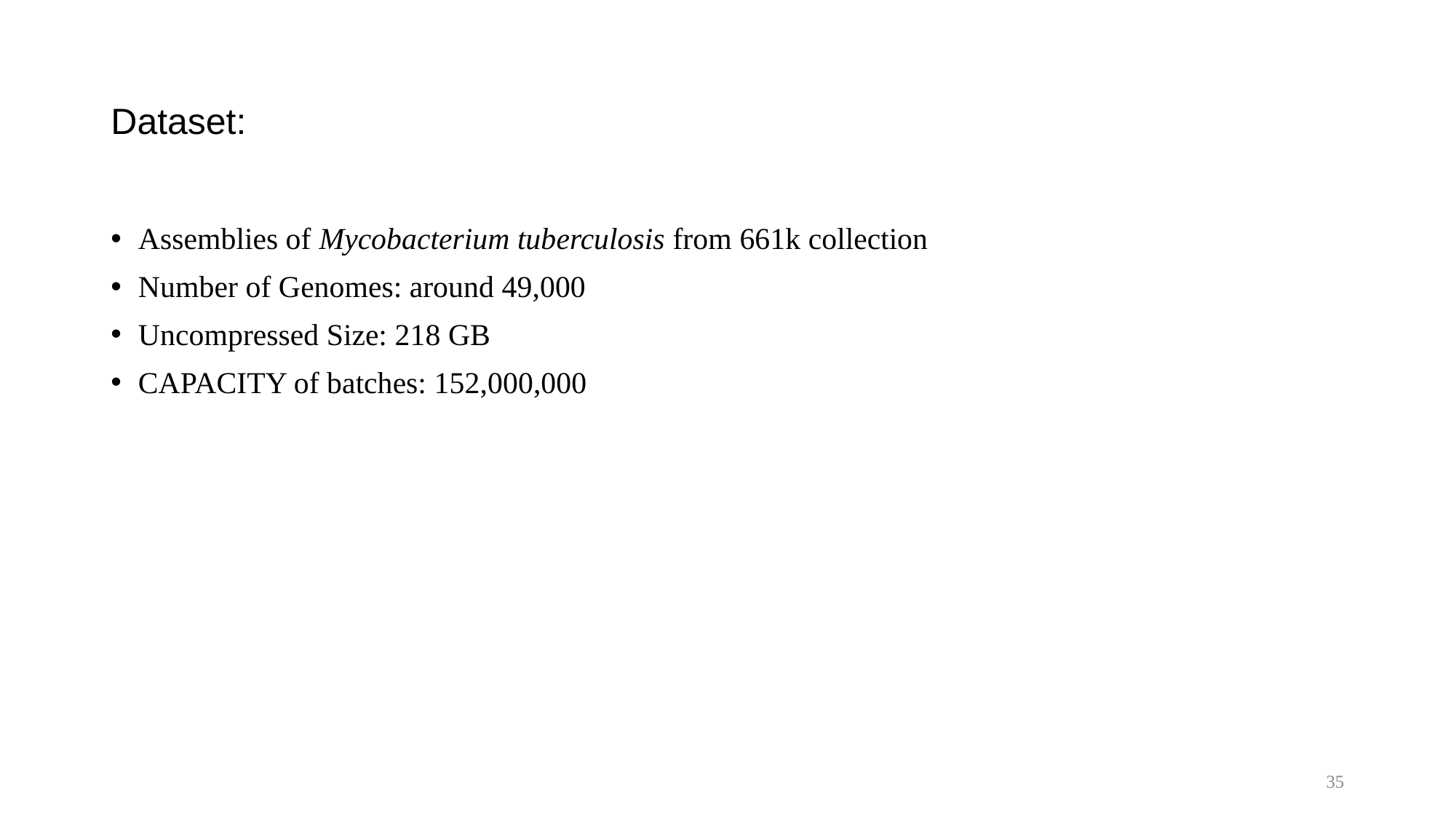

# Dataset:
Assemblies of Mycobacterium tuberculosis from 661k collection
Number of Genomes: around 49,000
Uncompressed Size: 218 GB
CAPACITY of batches: 152,000,000

35